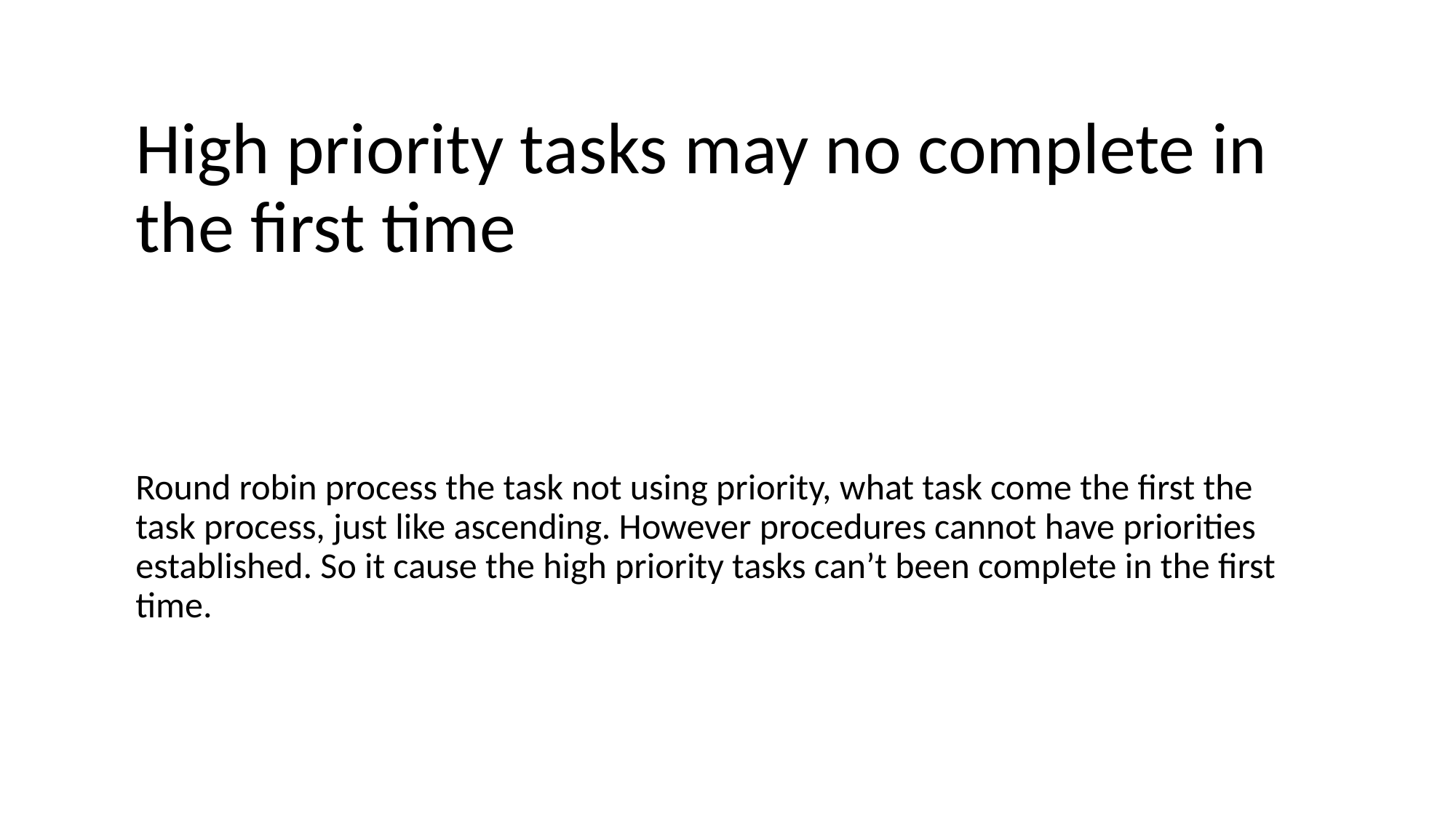

# High priority tasks may no complete in the first time
Round robin process the task not using priority, what task come the first the task process, just like ascending. However procedures cannot have priorities established. So it cause the high priority tasks can’t been complete in the first time.